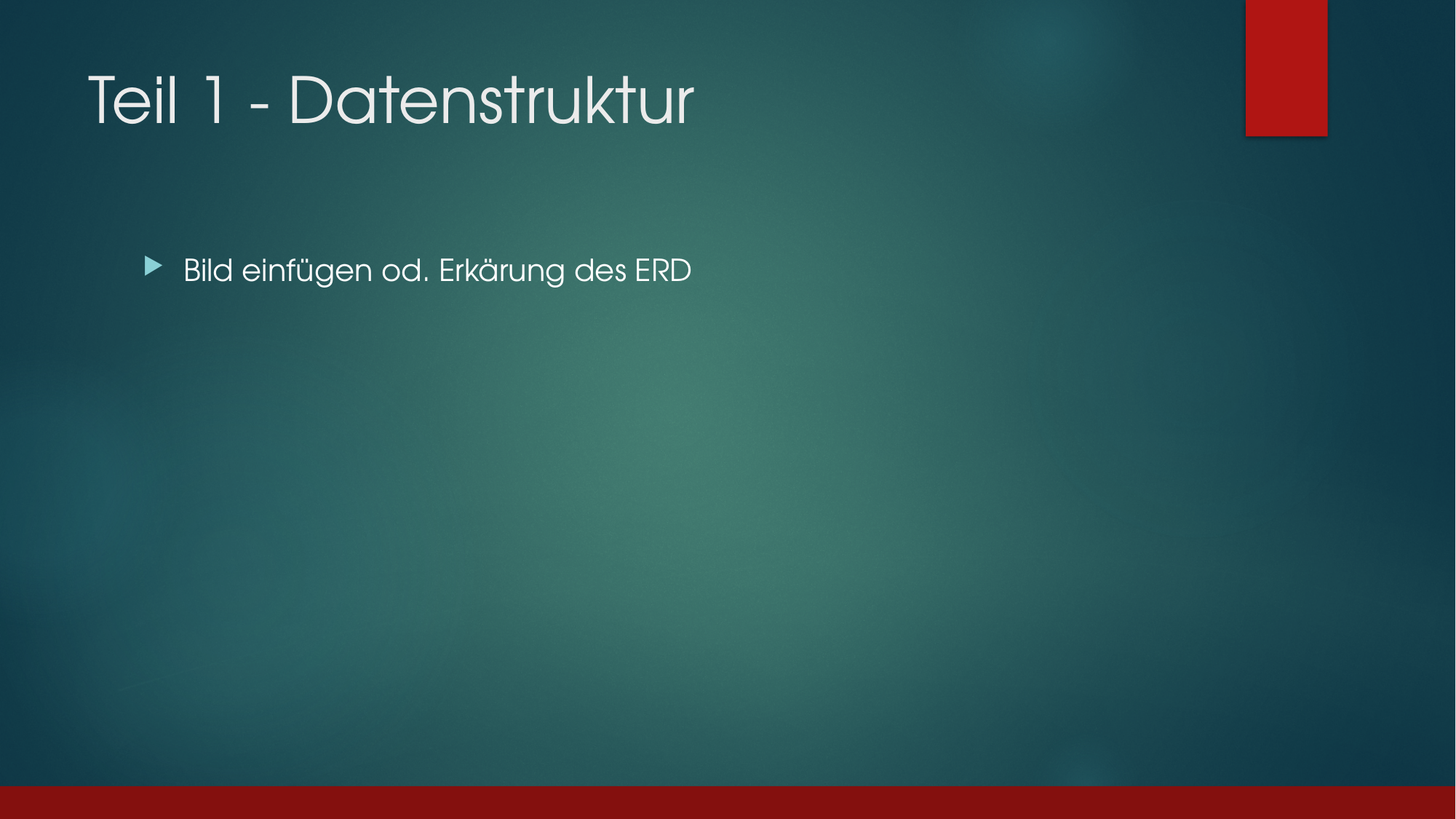

# Teil 1 - Datenstruktur
Bild einfügen od. Erkärung des ERD